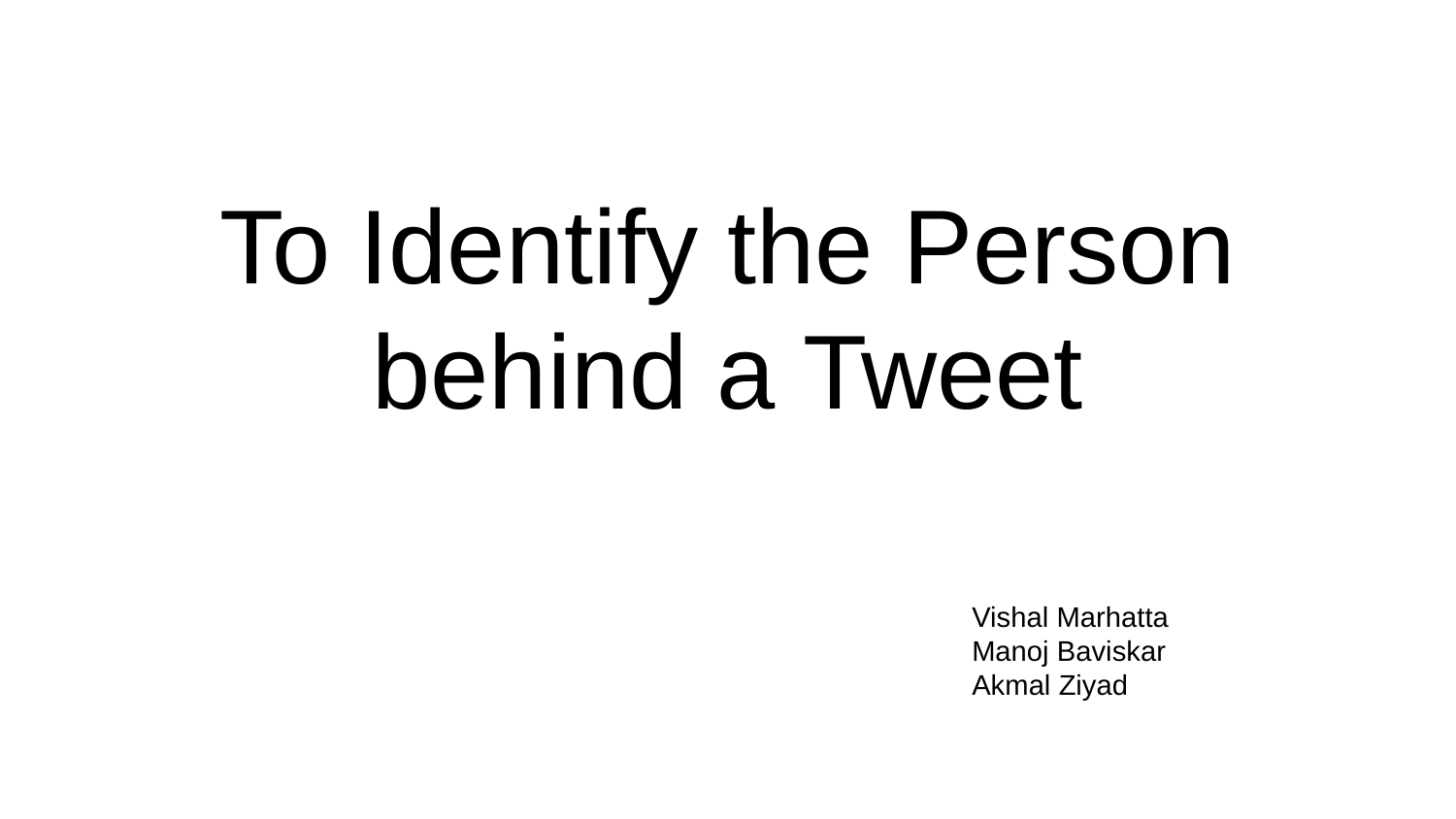

To Identify the Person behind a Tweet

Vishal Marhatta
Manoj Baviskar
Akmal Ziyad